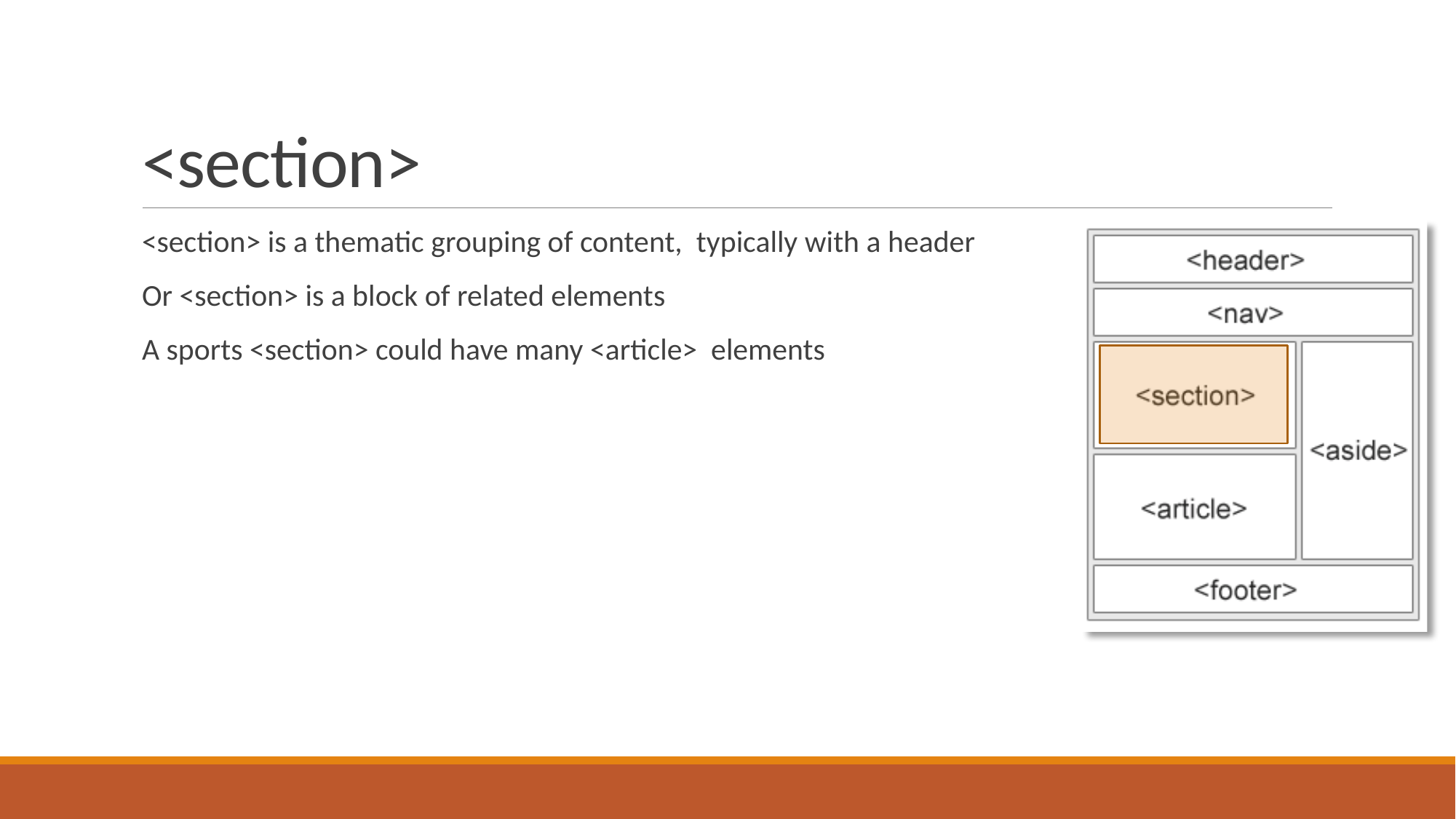

# <section>
<section> is a thematic grouping of content,  typically with a header
Or <section> is a block of related elements
A sports <section> could have many <article>  elements